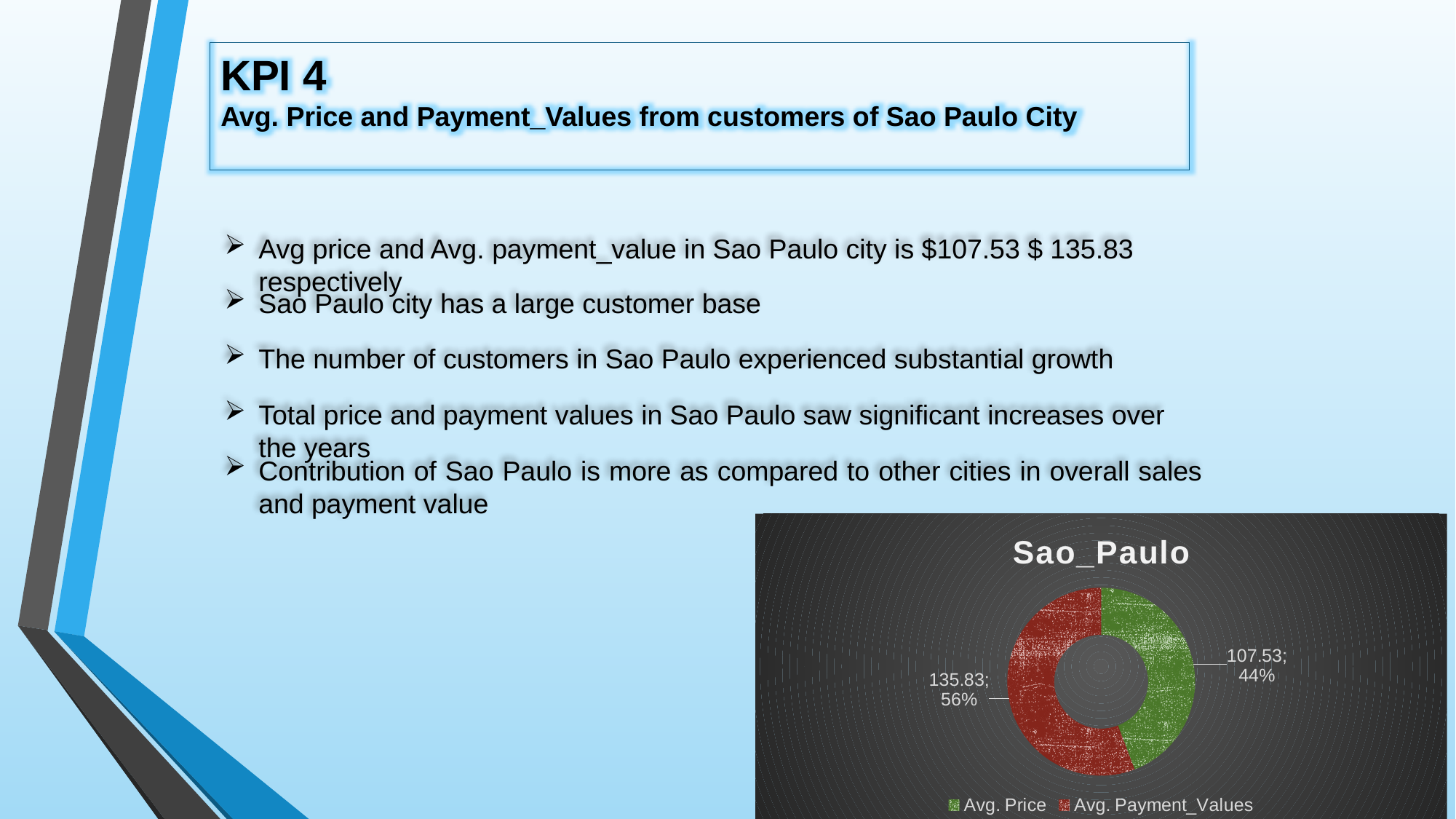

KPI 4
Avg. Price and Payment_Values from customers of Sao Paulo City

Avg price and Avg. payment_value in Sao Paulo city is $107.53 $ 135.83 respectively
Sao Paulo city has a large customer base
The number of customers in Sao Paulo experienced substantial growth
Total price and payment values in Sao Paulo saw significant increases over the years
Contribution of Sao Paulo is more as compared to other cities in overall sales and payment value

### Chart:

| Category | Sao_Paulo |
|---|---|
| Avg. Price | 107.53 |
| Avg. Payment_Values | 135.83 |